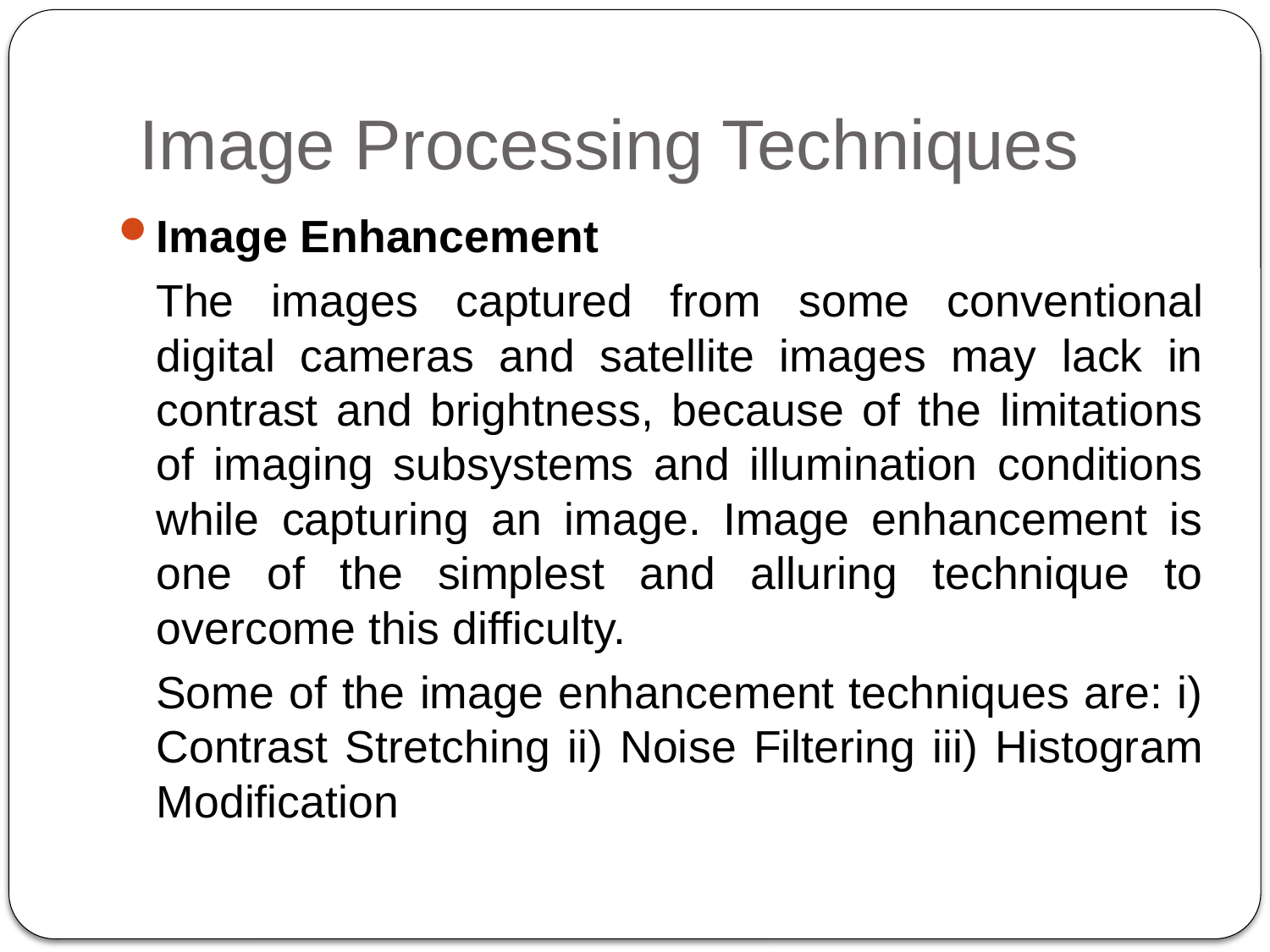

# Image Processing Techniques
Image Enhancement
	The images captured from some conventional digital cameras and satellite images may lack in contrast and brightness, because of the limitations of imaging subsystems and illumination conditions while capturing an image. Image enhancement is one of the simplest and alluring technique to overcome this difficulty.
	Some of the image enhancement techniques are: i) Contrast Stretching ii) Noise Filtering iii) Histogram Modification